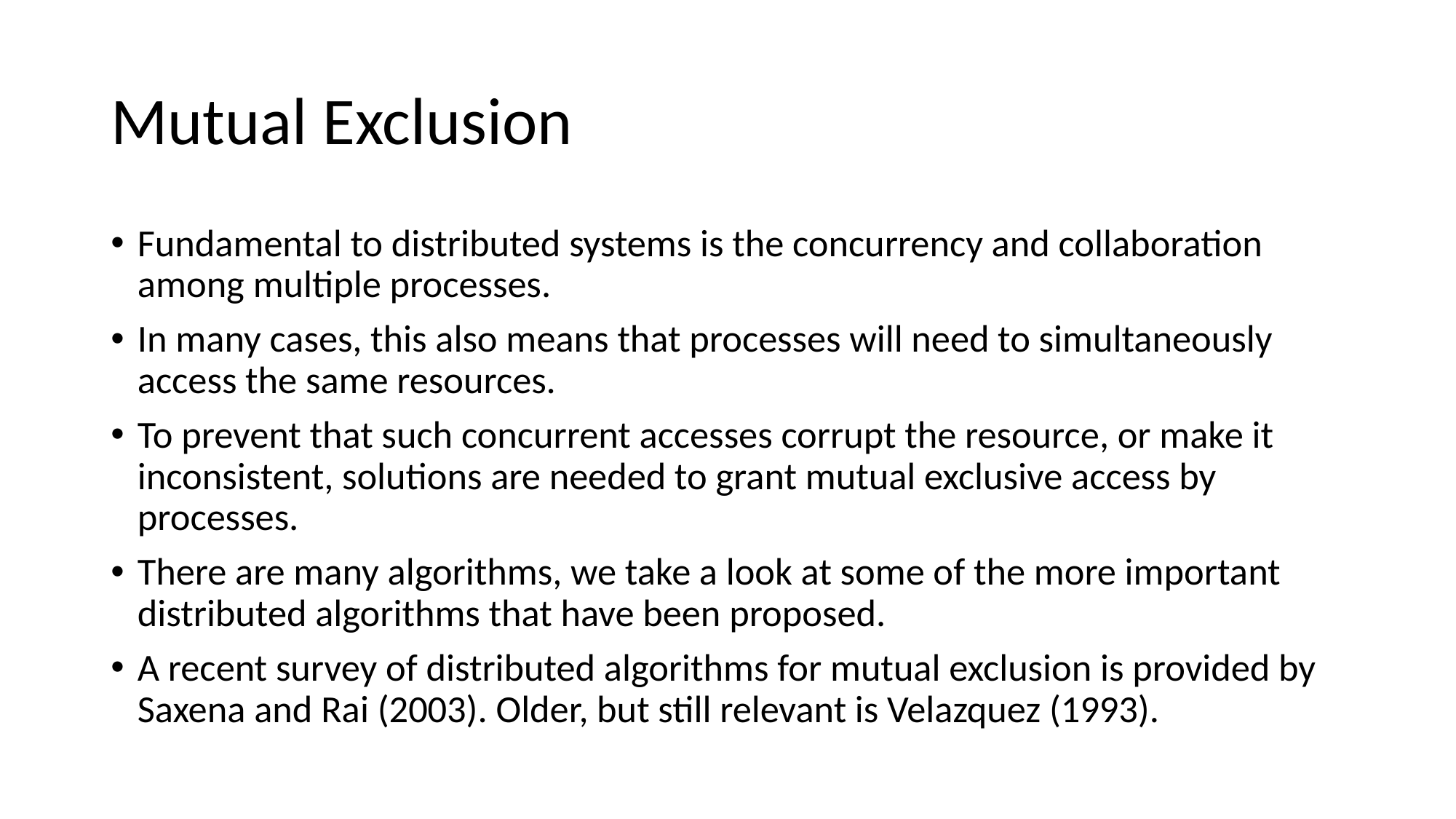

# Mutual Exclusion
Fundamental to distributed systems is the concurrency and collaboration among multiple processes.
In many cases, this also means that processes will need to simultaneously access the same resources.
To prevent that such concurrent accesses corrupt the resource, or make it inconsistent, solutions are needed to grant mutual exclusive access by processes.
There are many algorithms, we take a look at some of the more important distributed algorithms that have been proposed.
A recent survey of distributed algorithms for mutual exclusion is provided by Saxena and Rai (2003). Older, but still relevant is Velazquez (1993).